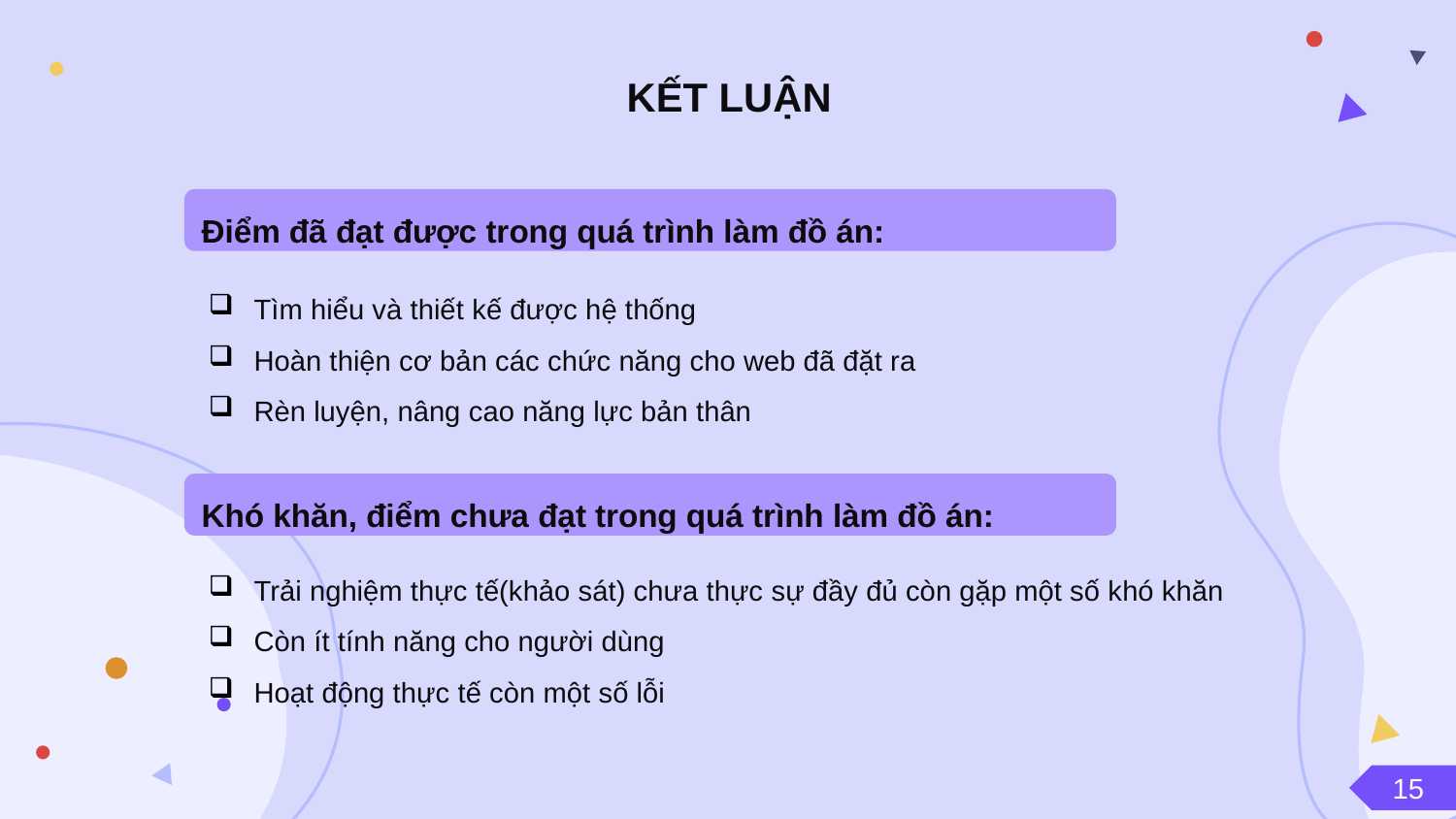

KẾT LUẬN
Điểm đã đạt được trong quá trình làm đồ án:
Tìm hiểu và thiết kế được hệ thống
Hoàn thiện cơ bản các chức năng cho web đã đặt ra
Rèn luyện, nâng cao năng lực bản thân
Khó khăn, điểm chưa đạt trong quá trình làm đồ án:
Trải nghiệm thực tế(khảo sát) chưa thực sự đầy đủ còn gặp một số khó khăn
Còn ít tính năng cho người dùng
Hoạt động thực tế còn một số lỗi
15